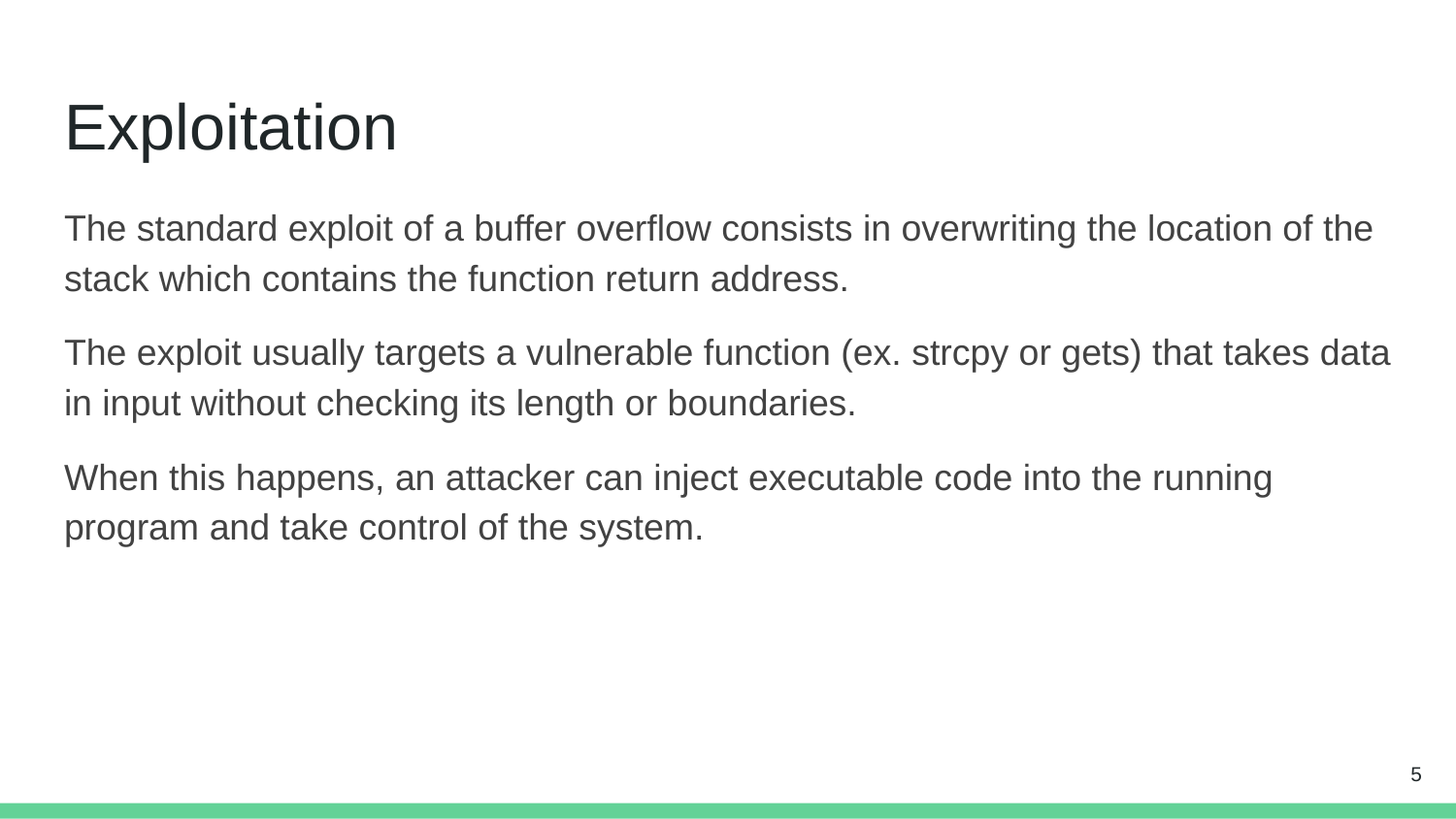

# Exploitation
The standard exploit of a buffer overflow consists in overwriting the location of the stack which contains the function return address.
The exploit usually targets a vulnerable function (ex. strcpy or gets) that takes data in input without checking its length or boundaries.
When this happens, an attacker can inject executable code into the running program and take control of the system.

5